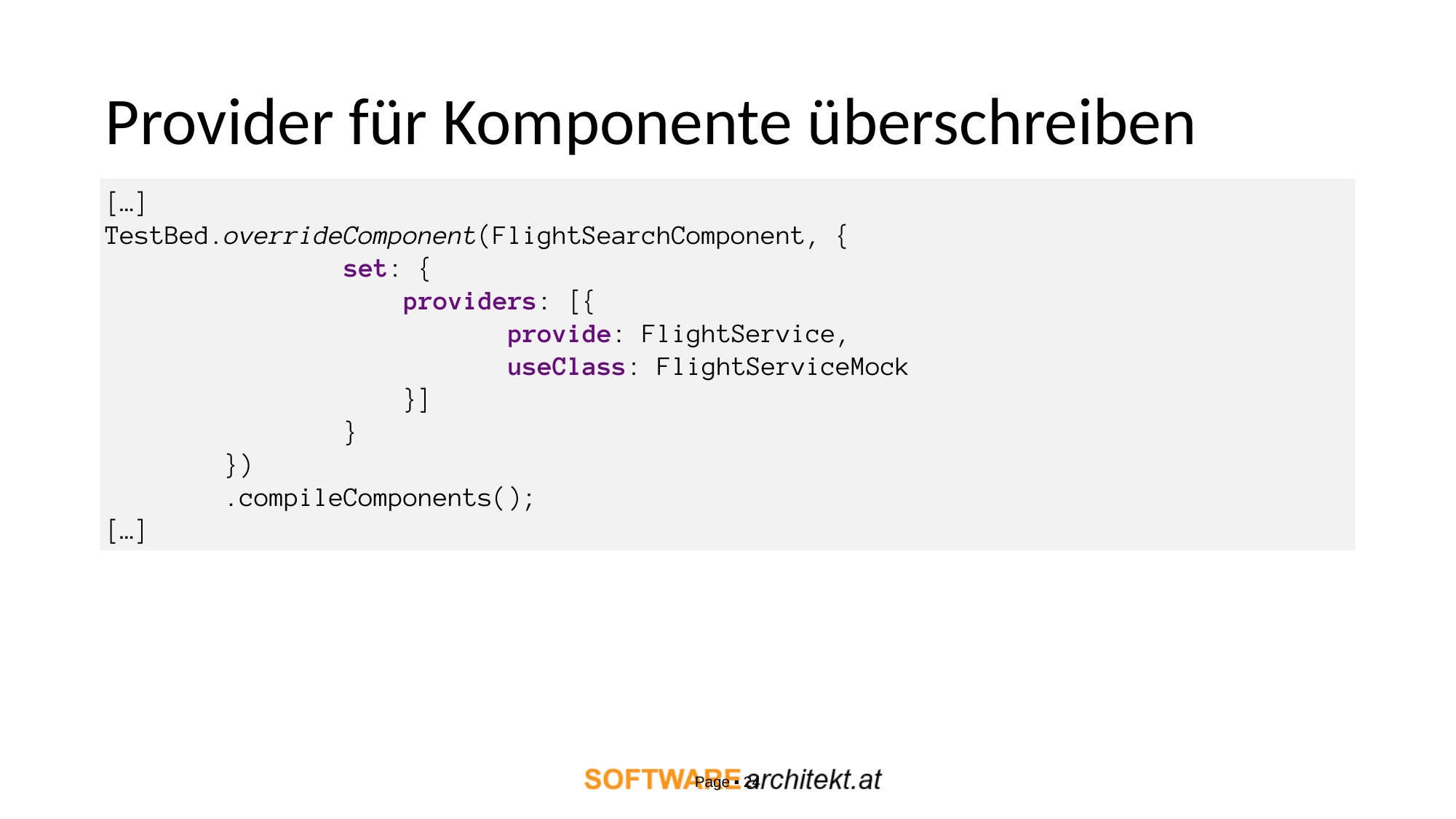

# Provider für Komponente überschreiben
[…]
TestBed.overrideComponent(FlightSearchComponent, {
                set: {
                    providers: [{
                           provide: FlightService,
                           useClass: FlightServiceMock
                    }]
                }
        })
        .compileComponents();
[…]
Page ▪ 24